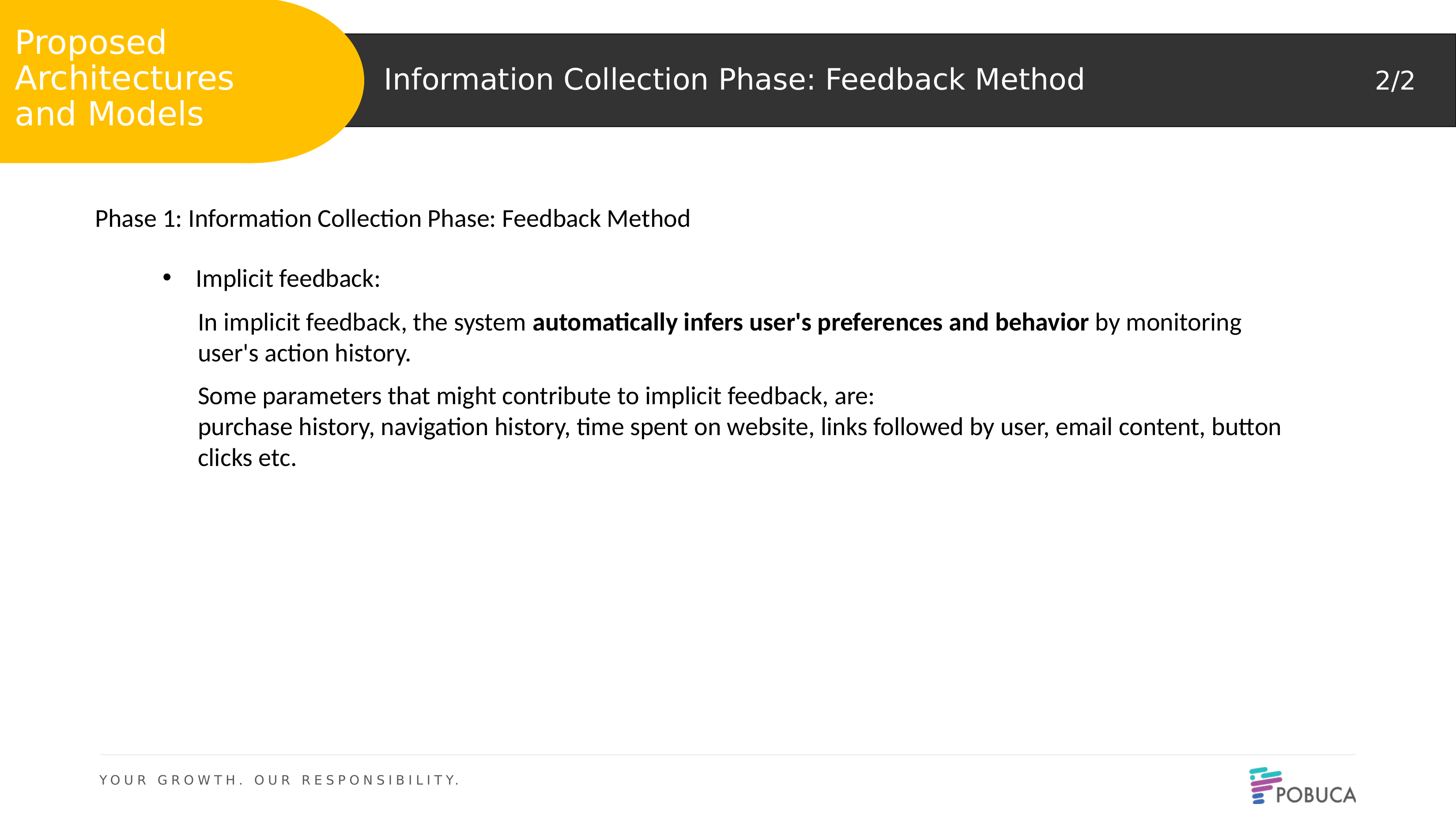

Proposed Architectures
and Models

Information Collection Phase: Feedback Method
2/2
Phase 1: Information Collection Phase: Feedback Method
Implicit feedback:
In implicit feedback, the system automatically infers user's preferences and behavior by monitoring user's action history.
Some parameters that might contribute to implicit feedback, are: 
purchase history, navigation history, time spent on website, links followed by user, email content, button clicks etc.
2